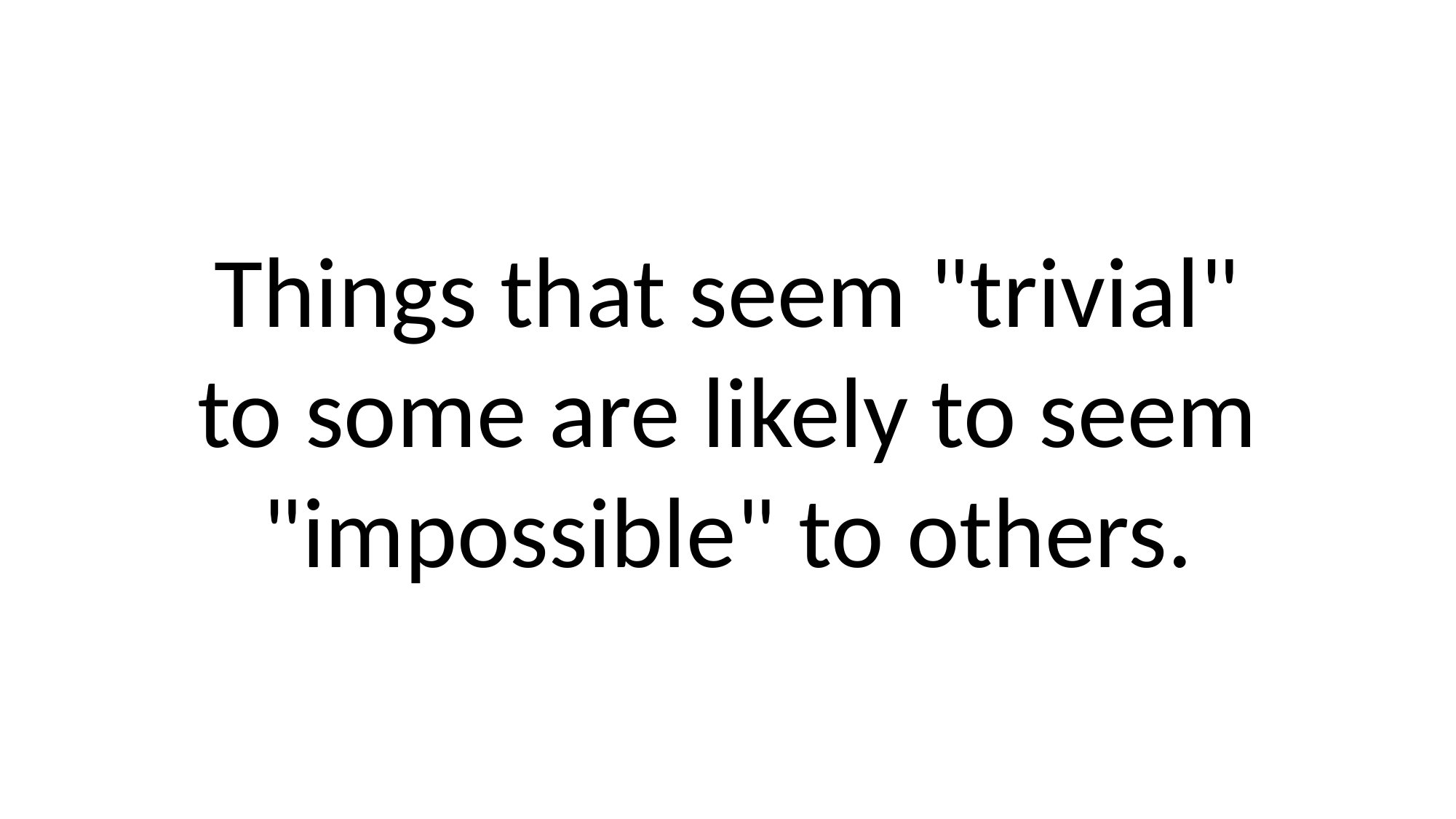

Things that seem "trivial" to some are likely to seem "impossible" to others.